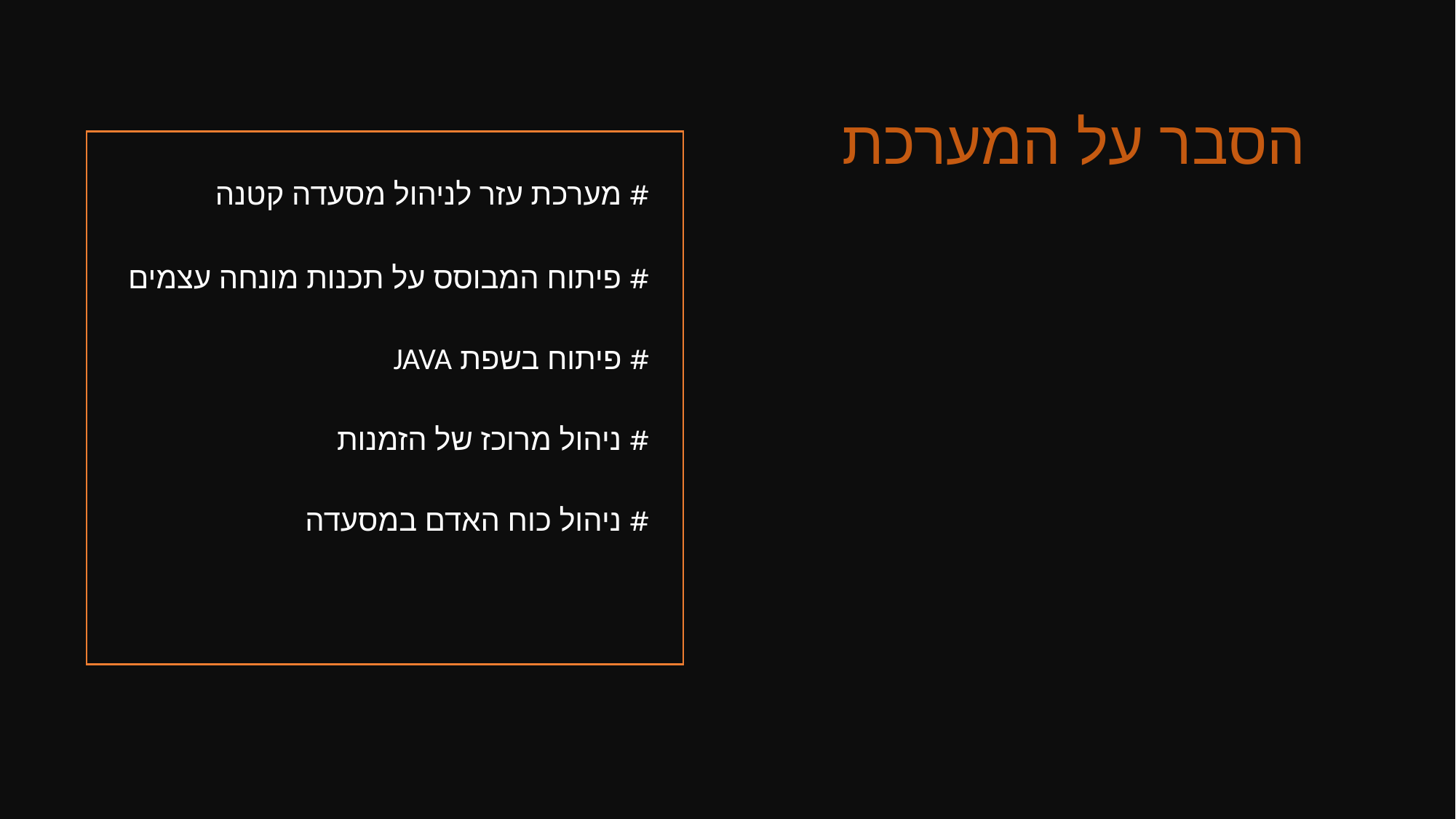

# הסבר על המערכת

# מערכת עזר לניהול מסעדה קטנה
# פיתוח המבוסס על תכנות מונחה עצמים
# פיתוח בשפת JAVA
# ניהול מרוכז של הזמנות
# ניהול כוח האדם במסעדה